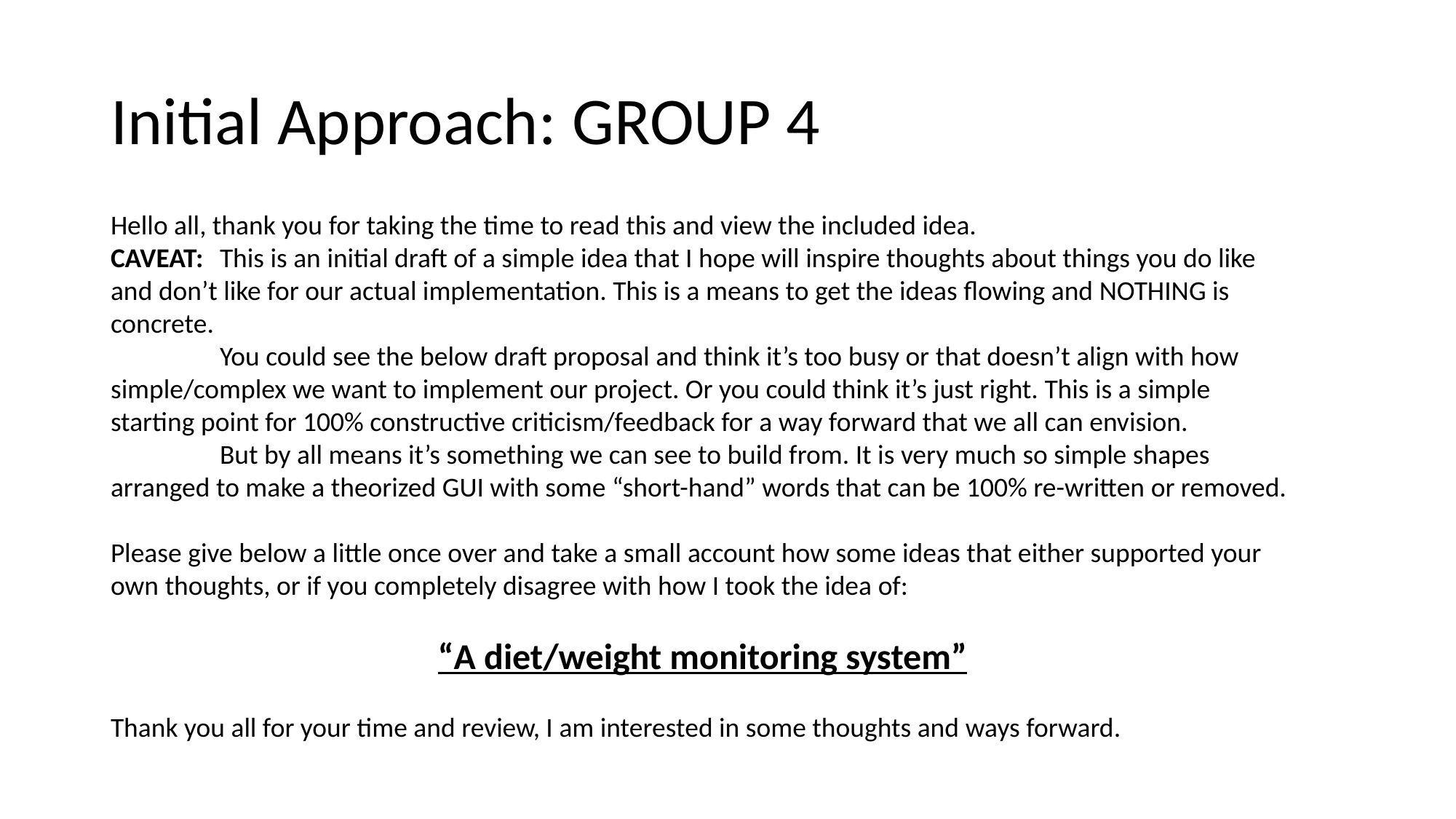

# Initial Approach: GROUP 4
Hello all, thank you for taking the time to read this and view the included idea.
CAVEAT: 	This is an initial draft of a simple idea that I hope will inspire thoughts about things you do like and don’t like for our actual implementation. This is a means to get the ideas flowing and NOTHING is concrete.
	You could see the below draft proposal and think it’s too busy or that doesn’t align with how simple/complex we want to implement our project. Or you could think it’s just right. This is a simple starting point for 100% constructive criticism/feedback for a way forward that we all can envision.
	But by all means it’s something we can see to build from. It is very much so simple shapes arranged to make a theorized GUI with some “short-hand” words that can be 100% re-written or removed.

Please give below a little once over and take a small account how some ideas that either supported your own thoughts, or if you completely disagree with how I took the idea of:

“A diet/weight monitoring system”

Thank you all for your time and review, I am interested in some thoughts and ways forward.